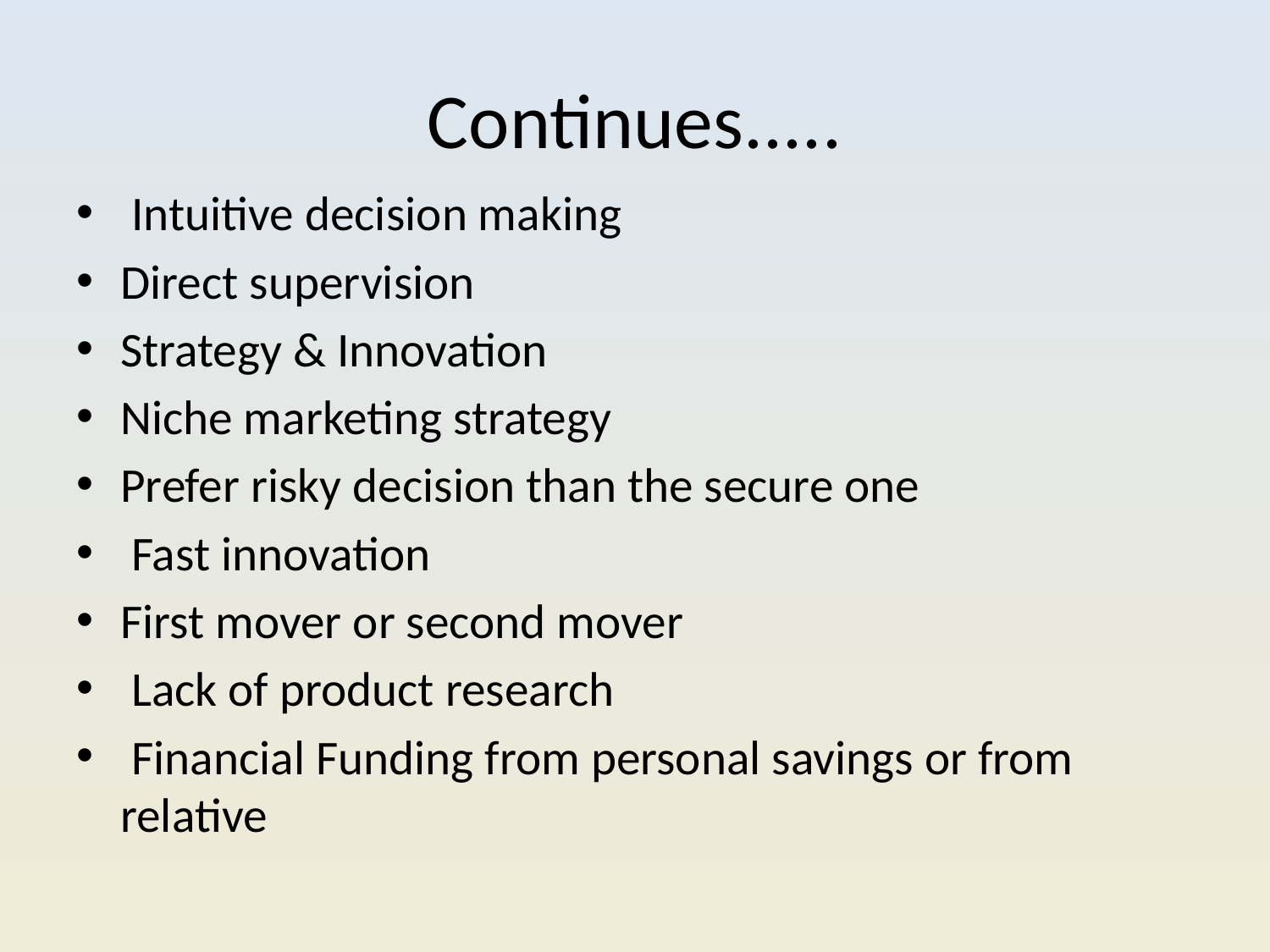

# Continues.....
 Intuitive decision making
Direct supervision
Strategy & Innovation
Niche marketing strategy
Prefer risky decision than the secure one
 Fast innovation
First mover or second mover
 Lack of product research
 Financial Funding from personal savings or from relative